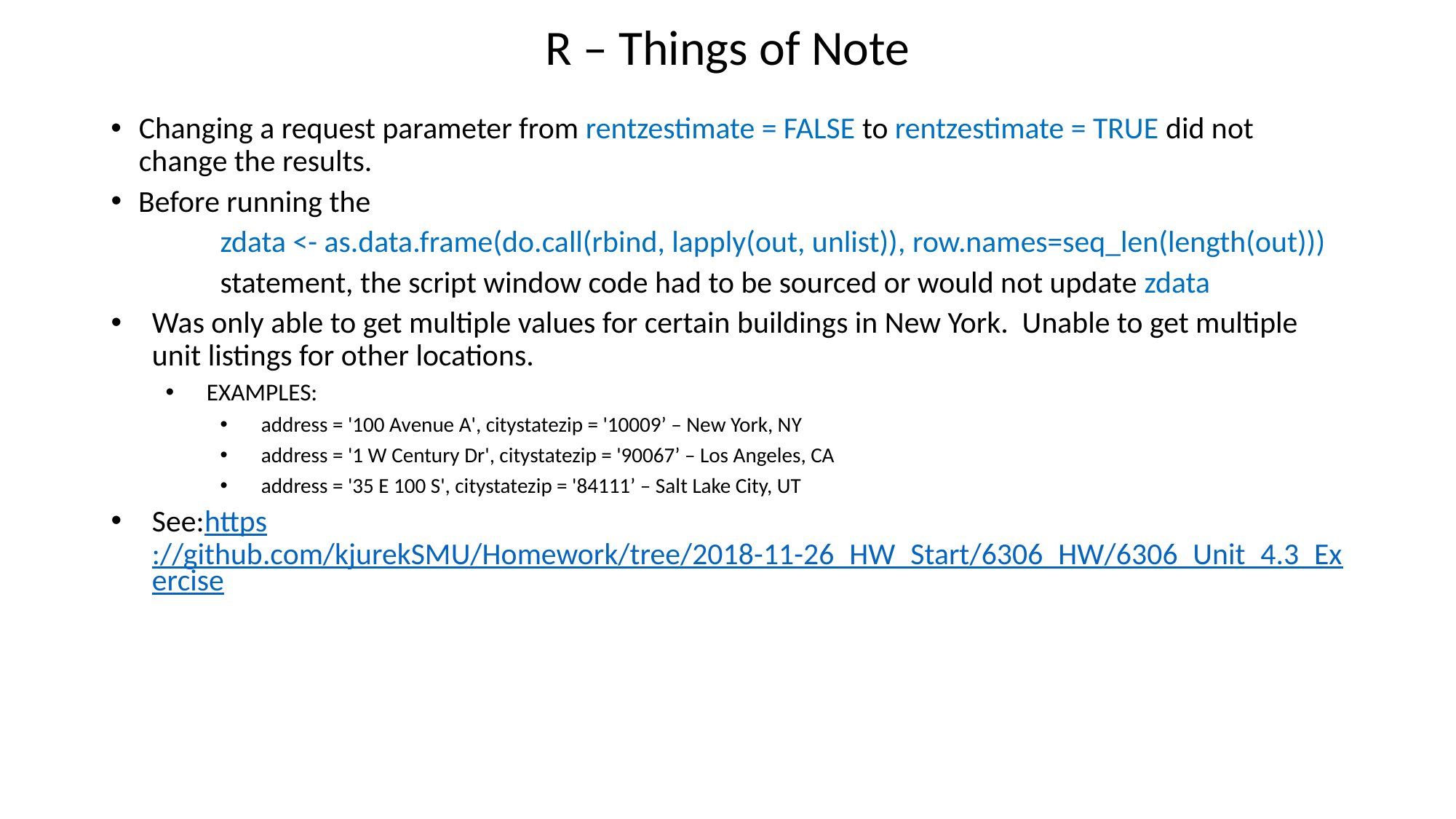

# R – Things of Note
Changing a request parameter from rentzestimate = FALSE to rentzestimate = TRUE did not change the results.
Before running the
	zdata <- as.data.frame(do.call(rbind, lapply(out, unlist)), row.names=seq_len(length(out)))
	statement, the script window code had to be sourced or would not update zdata
Was only able to get multiple values for certain buildings in New York.  Unable to get multiple unit listings for other locations.
EXAMPLES:
address = '100 Avenue A', citystatezip = '10009’ – New York, NY
address = '1 W Century Dr', citystatezip = '90067’ – Los Angeles, CA
address = '35 E 100 S', citystatezip = '84111’ – Salt Lake City, UT
See:https://github.com/kjurekSMU/Homework/tree/2018-11-26_HW_Start/6306_HW/6306_Unit_4.3_Exercise